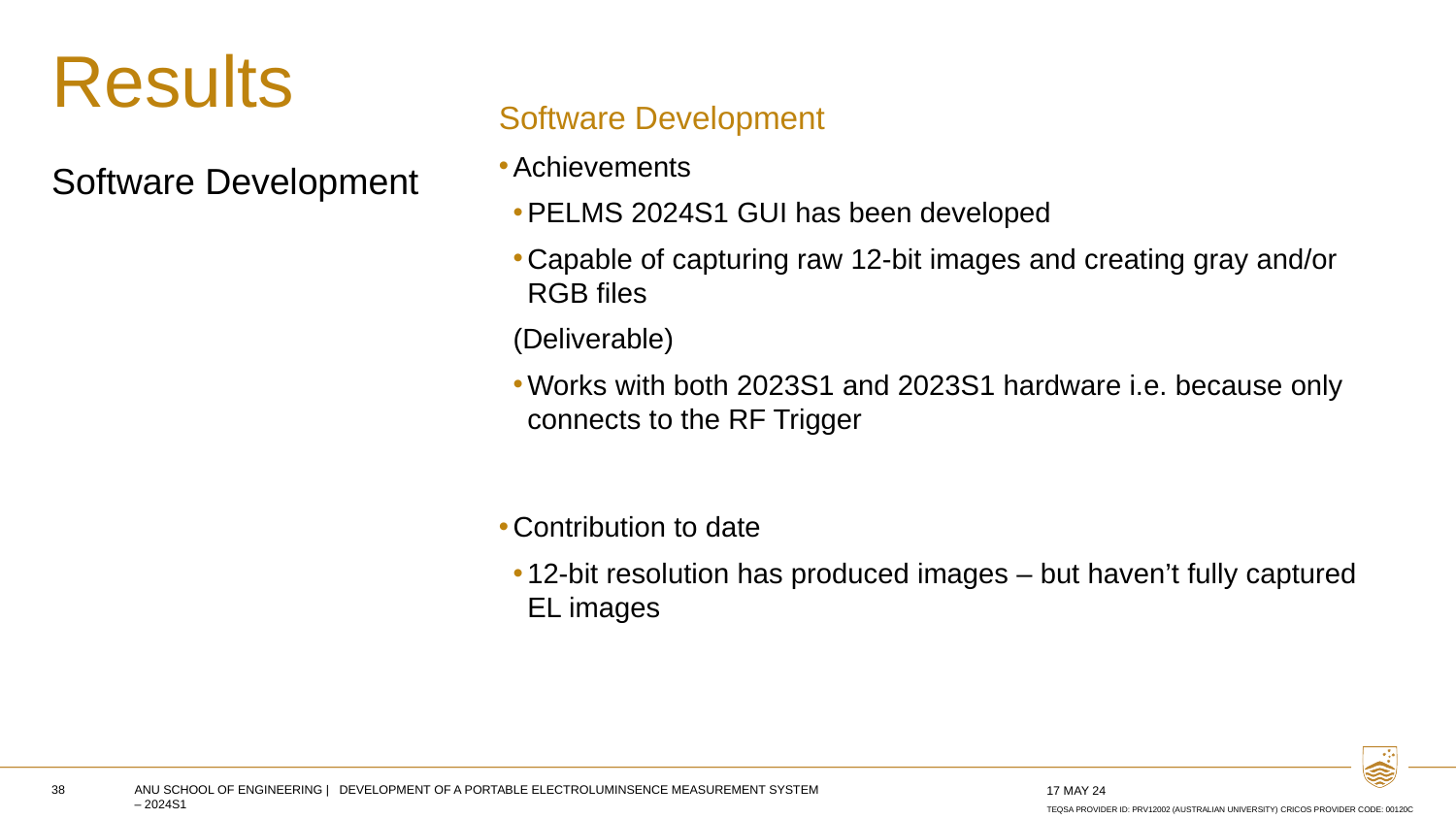

Software Development
Achievements
PELMS 2024S1 GUI has been developed
Capable of capturing raw 12-bit images and creating gray and/or RGB files
(Deliverable)
Works with both 2023S1 and 2023S1 hardware i.e. because only connects to the RF Trigger

Contribution to date
12-bit resolution has produced images – but haven’t fully captured EL images

Results
Software Development
38
ANU SCHOOL OF ENGINEERING |   Development of a PORTABLE ELECTROLUMINSENCE MEASUREMENT SYSTEM – 2024S1
17 May 24